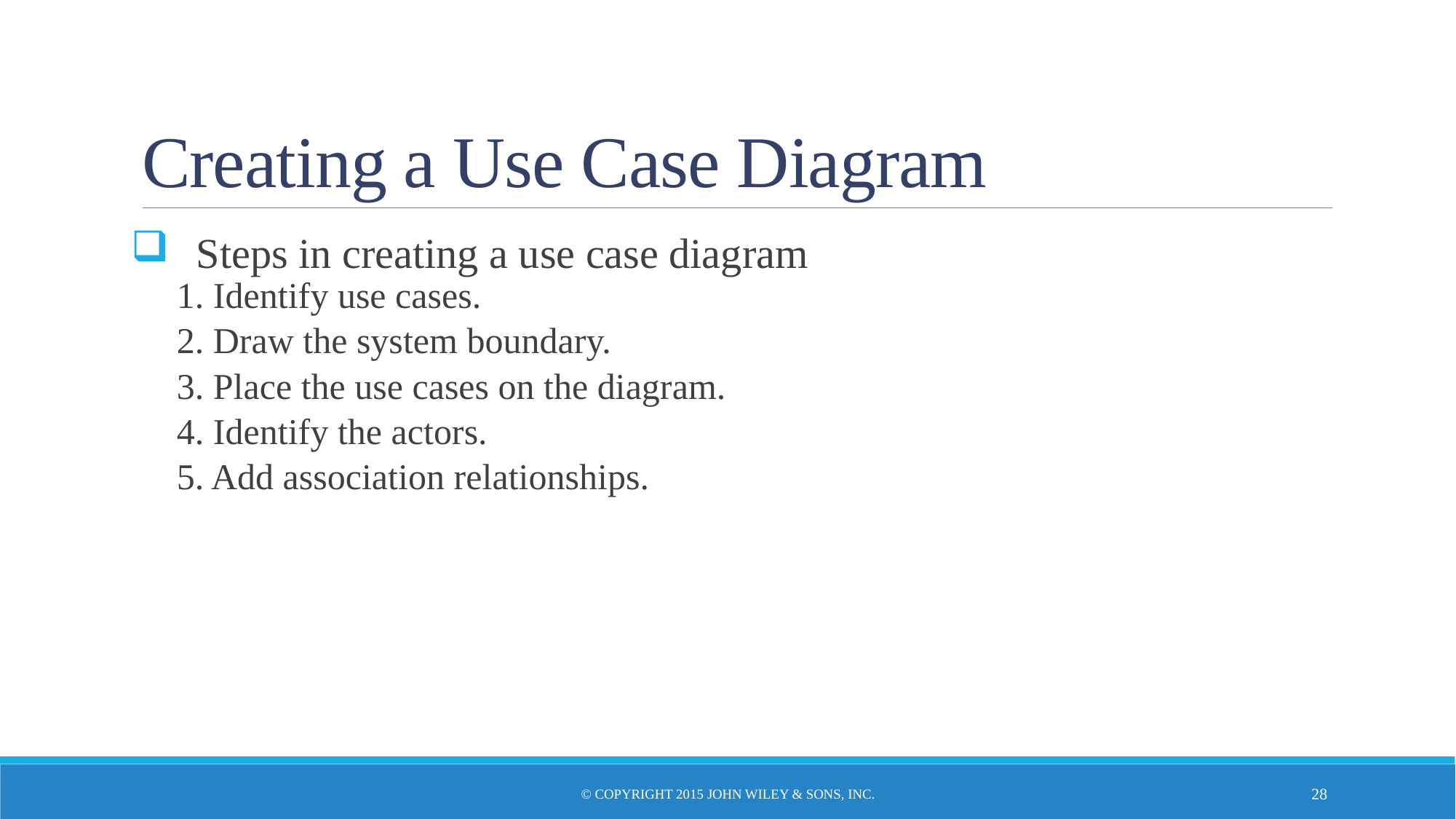

# Creating a Use Case Diagram
 Steps in creating a use case diagram
1. Identify use cases.
2. Draw the system boundary.
3. Place the use cases on the diagram.
4. Identify the actors.
5. Add association relationships.

© Copyright 2015 John Wiley & Sons, Inc.
28